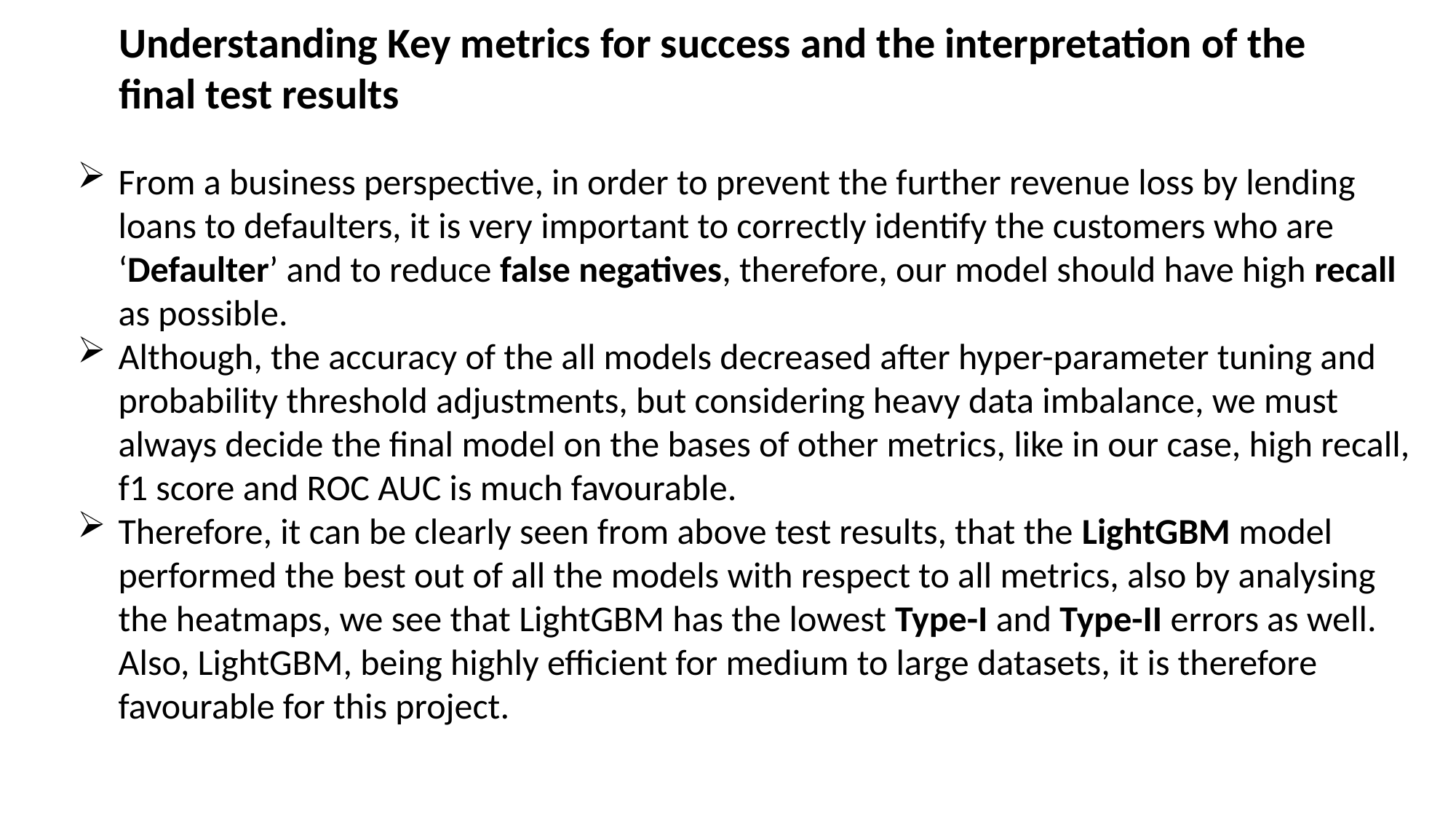

Understanding Key metrics for success and the interpretation of the final test results
From a business perspective, in order to prevent the further revenue loss by lending loans to defaulters, it is very important to correctly identify the customers who are ‘Defaulter’ and to reduce false negatives, therefore, our model should have high recall as possible.
Although, the accuracy of the all models decreased after hyper-parameter tuning and probability threshold adjustments, but considering heavy data imbalance, we must always decide the final model on the bases of other metrics, like in our case, high recall, f1 score and ROC AUC is much favourable.
Therefore, it can be clearly seen from above test results, that the LightGBM model performed the best out of all the models with respect to all metrics, also by analysing the heatmaps, we see that LightGBM has the lowest Type-I and Type-II errors as well. Also, LightGBM, being highly efficient for medium to large datasets, it is therefore favourable for this project.